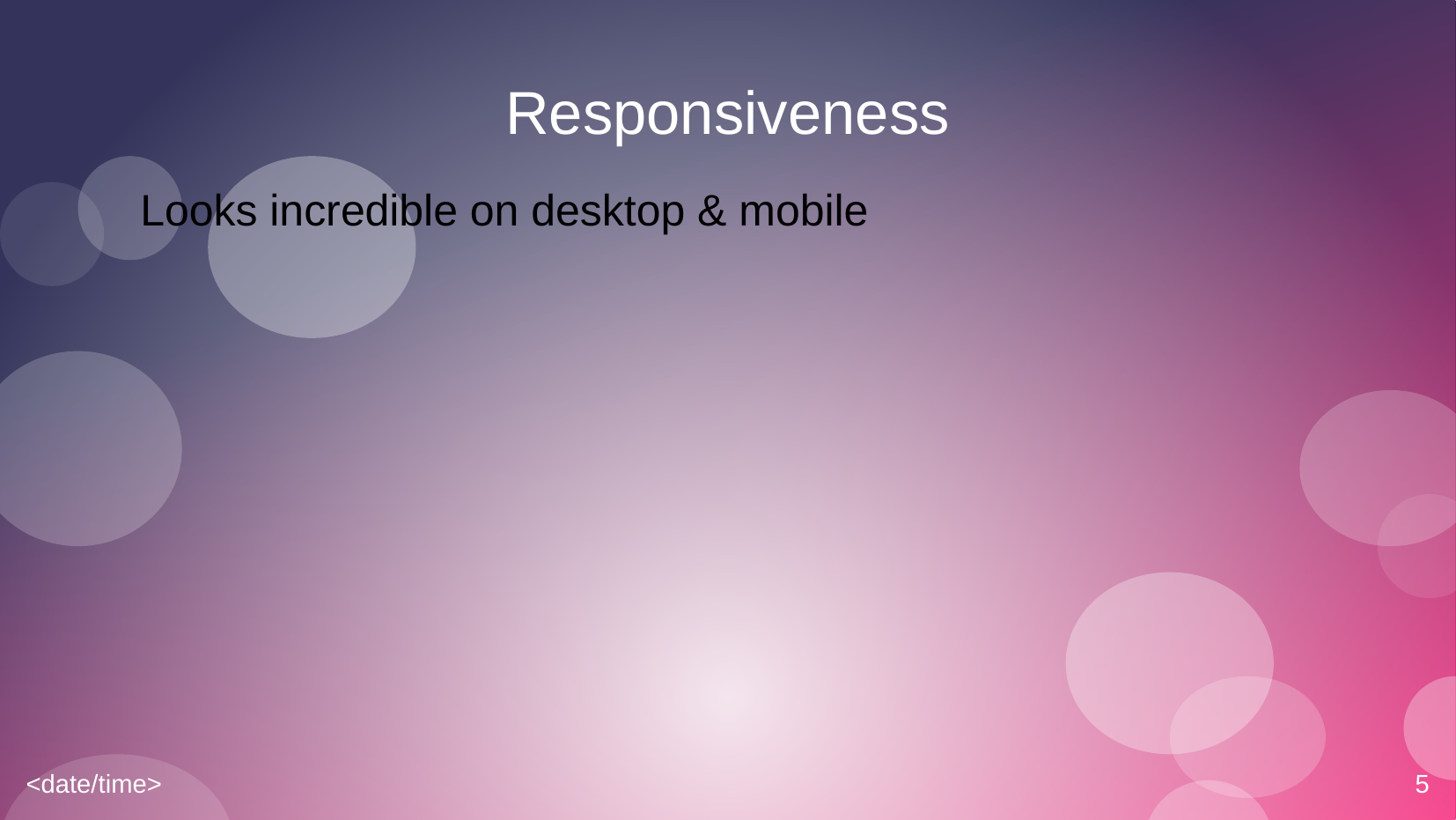

# Responsiveness
Looks incredible on desktop & mobile